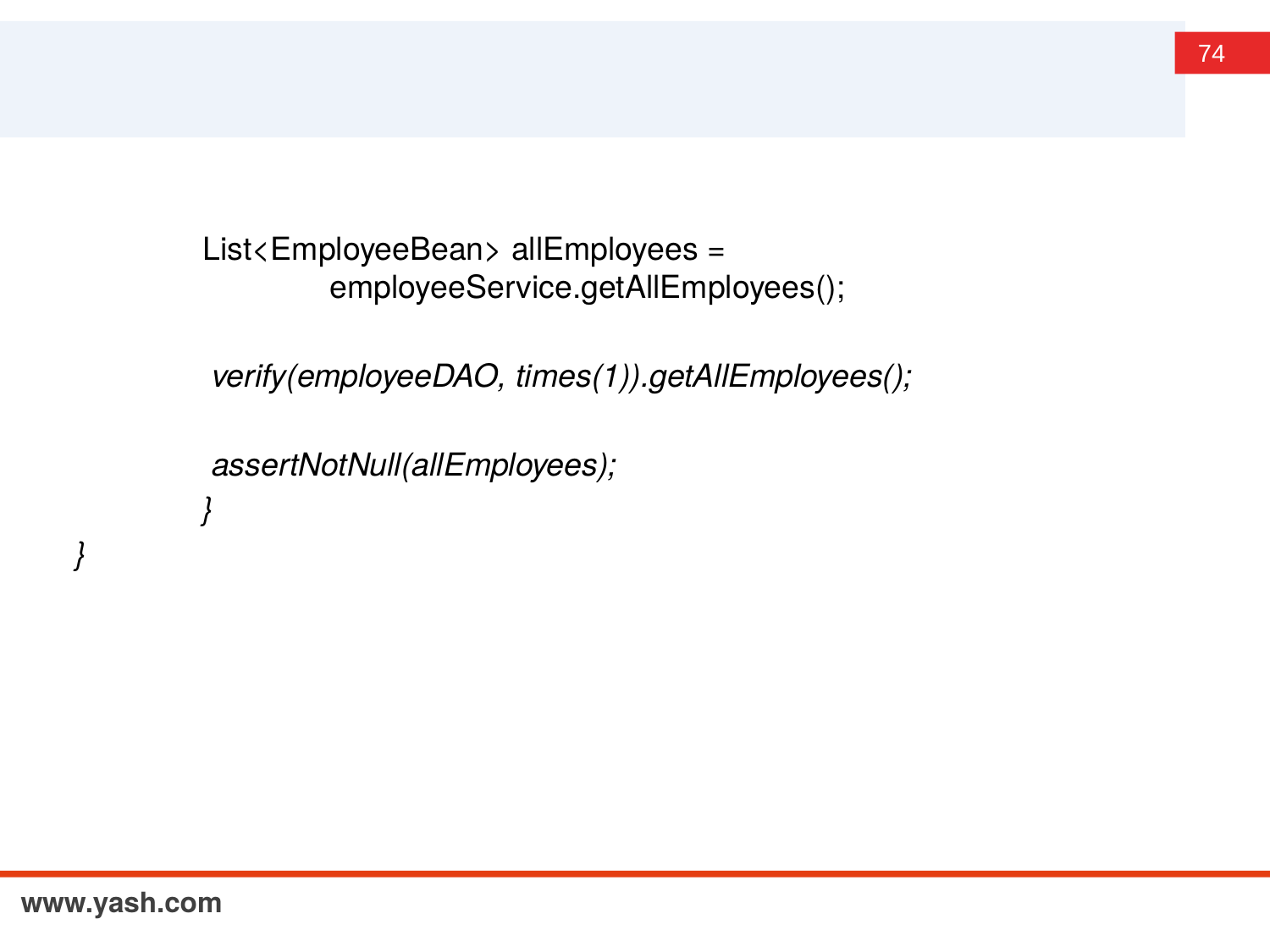

#
	List<EmployeeBean> allEmployees = 					employeeService.getAllEmployees();

	 verify(employeeDAO, times(1)).getAllEmployees();

	 assertNotNull(allEmployees);
	}
}